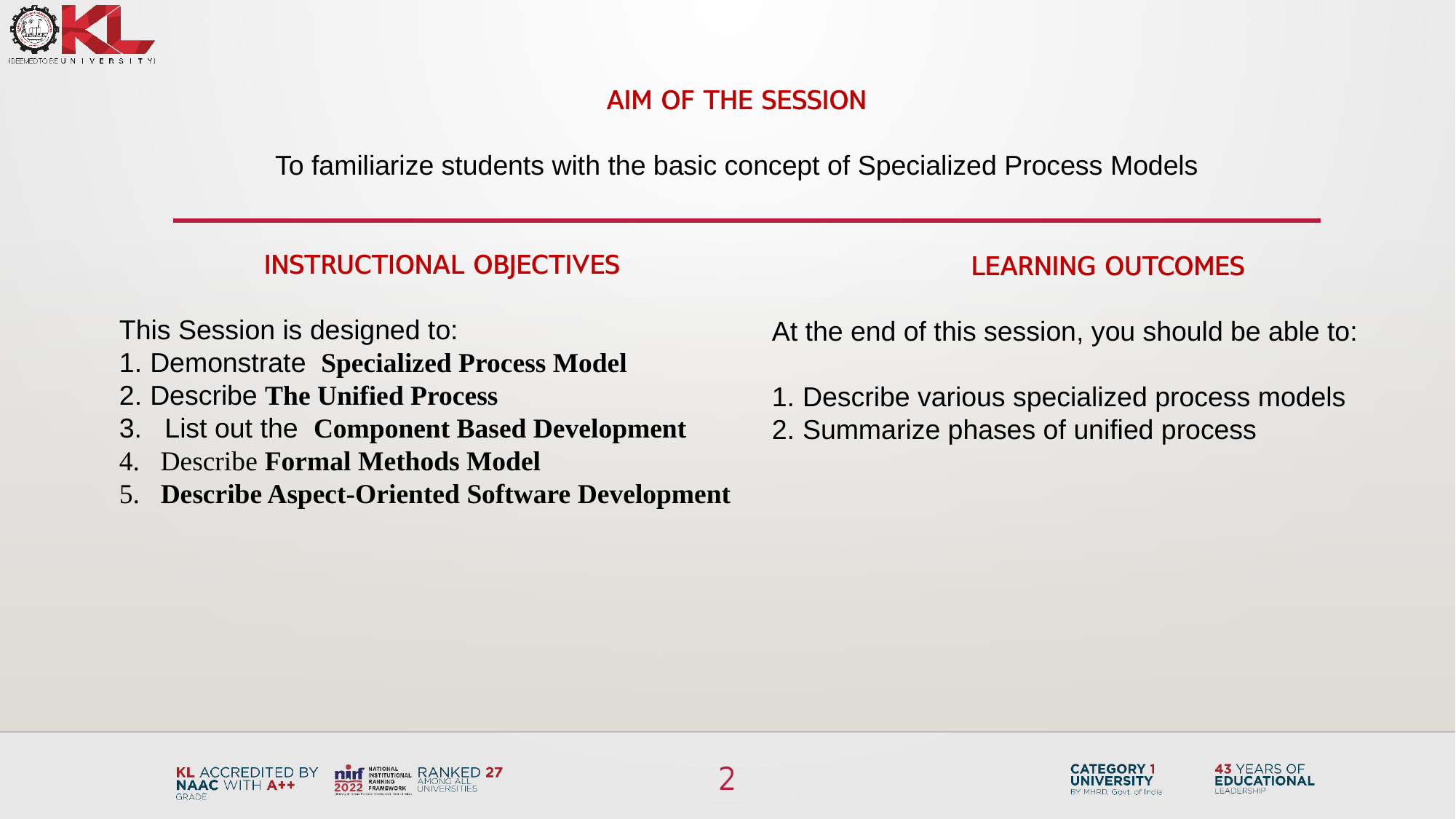

AIM OF THE SESSION

To familiarize students with the basic concept of Specialized Process Models
INSTRUCTIONAL OBJECTIVES
This Session is designed to:
Demonstrate  Specialized Process Model
Describe The Unified Process
3.   List out the  Component Based Development
4.   Describe Formal Methods Model
5.   Describe Aspect-Oriented Software Development

LEARNING OUTCOMES
At the end of this session, you should be able to:

Describe various specialized process models
Summarize phases of unified process
2